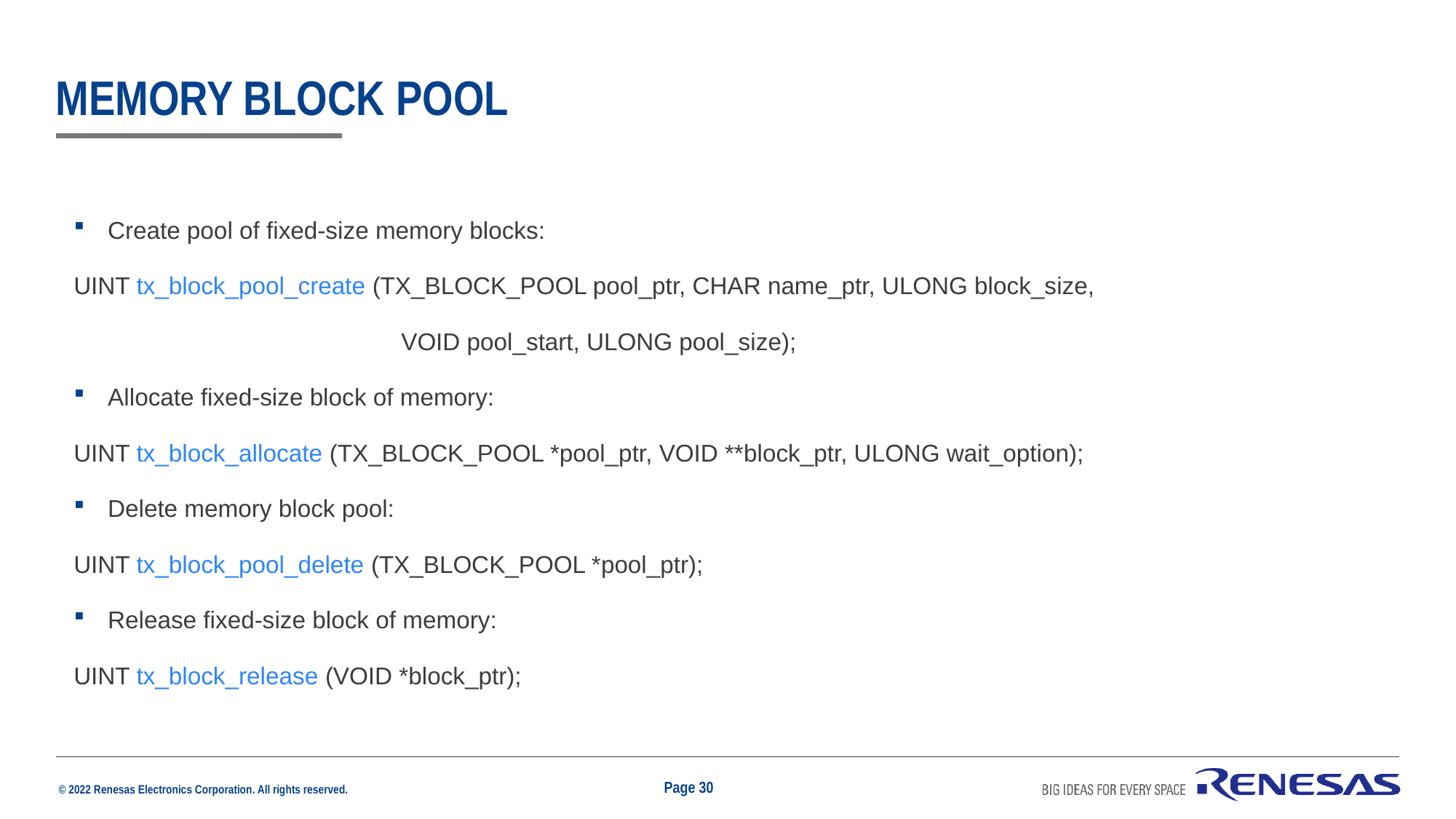

# Memory block pool
Create pool of fixed-size memory blocks:
UINT tx_block_pool_create (TX_BLOCK_POOL pool_ptr, CHAR name_ptr, ULONG block_size,
			VOID pool_start, ULONG pool_size);
Allocate fixed-size block of memory:
UINT tx_block_allocate (TX_BLOCK_POOL *pool_ptr, VOID **block_ptr, ULONG wait_option);
Delete memory block pool:
UINT tx_block_pool_delete (TX_BLOCK_POOL *pool_ptr);
Release fixed-size block of memory:
UINT tx_block_release (VOID *block_ptr);